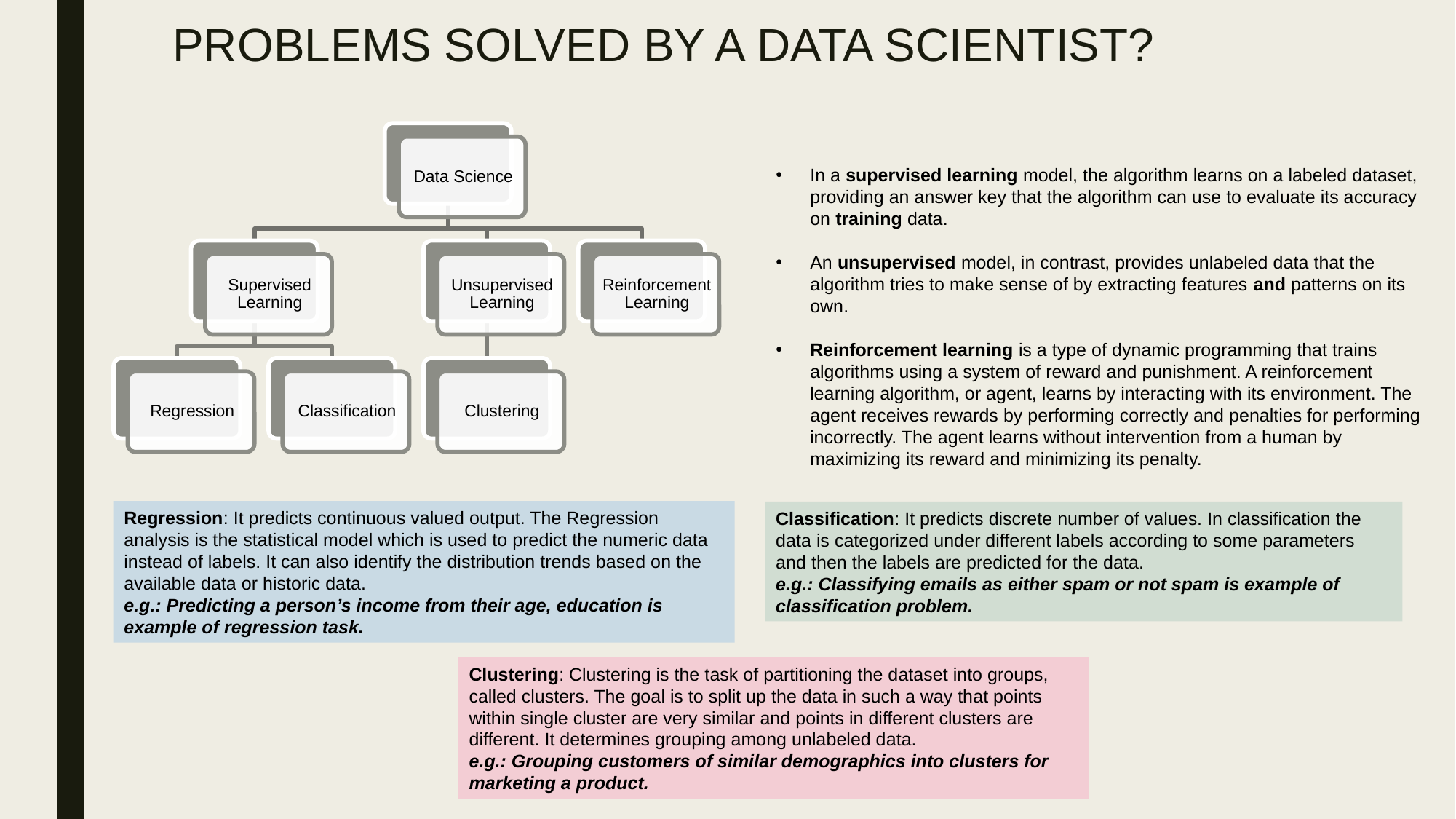

# PROBLEMS SOLVED BY A DATA SCIENTIST?
Data Science
Supervised Learning
Regression
Classification
Unsupervised Learning
Clustering
Reinforcement Learning
In a supervised learning model, the algorithm learns on a labeled dataset, providing an answer key that the algorithm can use to evaluate its accuracy on training data.

An unsupervised model, in contrast, provides unlabeled data that the algorithm tries to make sense of by extracting features and patterns on its own.

Reinforcement learning is a type of dynamic programming that trains algorithms using a system of reward and punishment. A reinforcement learning algorithm, or agent, learns by interacting with its environment. The agent receives rewards by performing correctly and penalties for performing incorrectly. The agent learns without intervention from a human by maximizing its reward and minimizing its penalty.

Regression: It predicts continuous valued output. The Regression analysis is the statistical model which is used to predict the numeric data instead of labels. It can also identify the distribution trends based on the available data or historic data.
e.g.: Predicting a person’s income from their age, education is example of regression task.
Classification: It predicts discrete number of values. In classification the data is categorized under different labels according to some parameters and then the labels are predicted for the data.
e.g.: Classifying emails as either spam or not spam is example of classification problem.
Clustering: Clustering is the task of partitioning the dataset into groups, called clusters. The goal is to split up the data in such a way that points within single cluster are very similar and points in different clusters are different. It determines grouping among unlabeled data.
e.g.: Grouping customers of similar demographics into clusters for marketing a product.